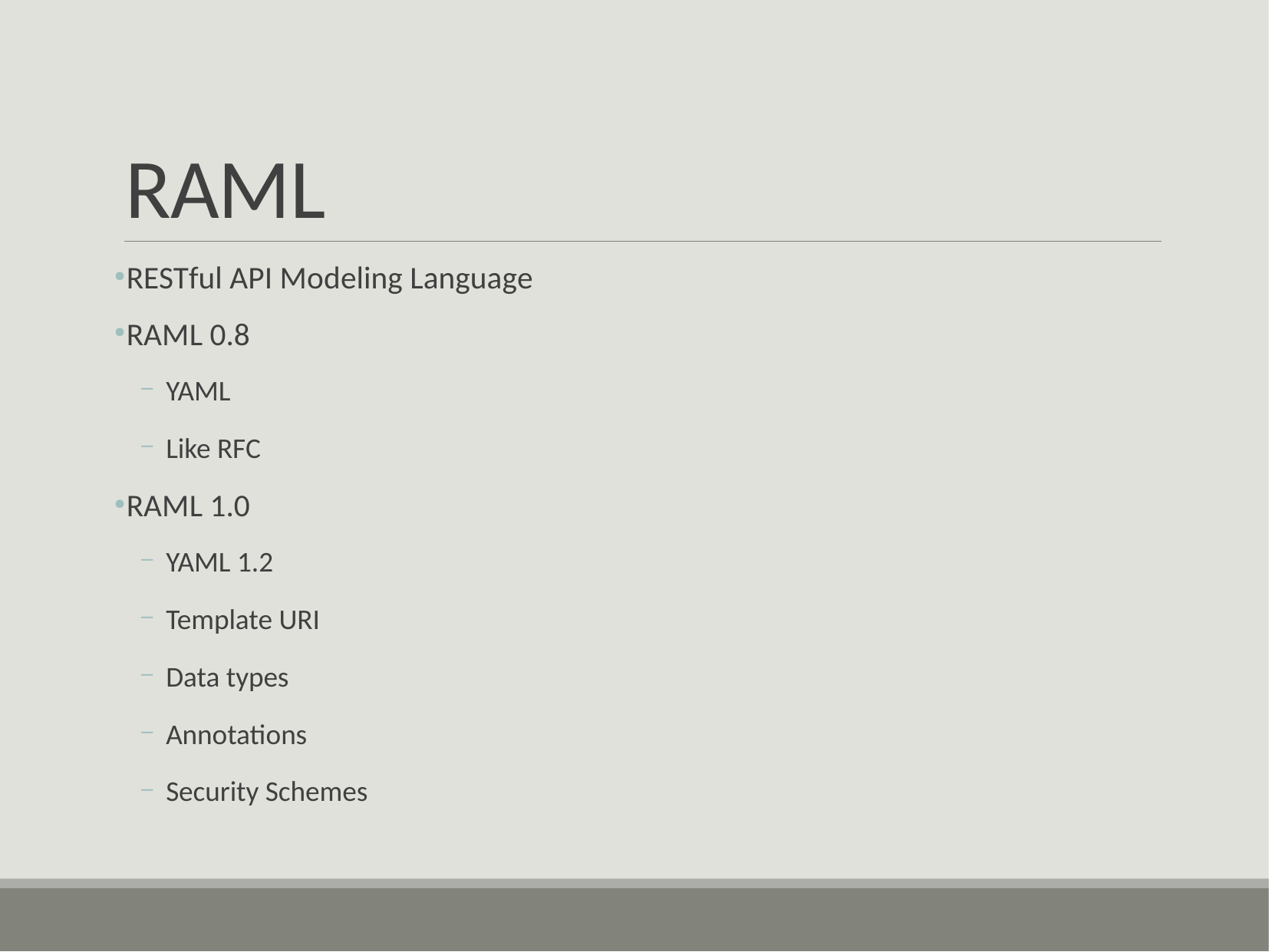

# RAML
RESTful API Modeling Language
RAML 0.8
YAML
Like RFC
RAML 1.0
YAML 1.2
Template URI
Data types
Annotations
Security Schemes